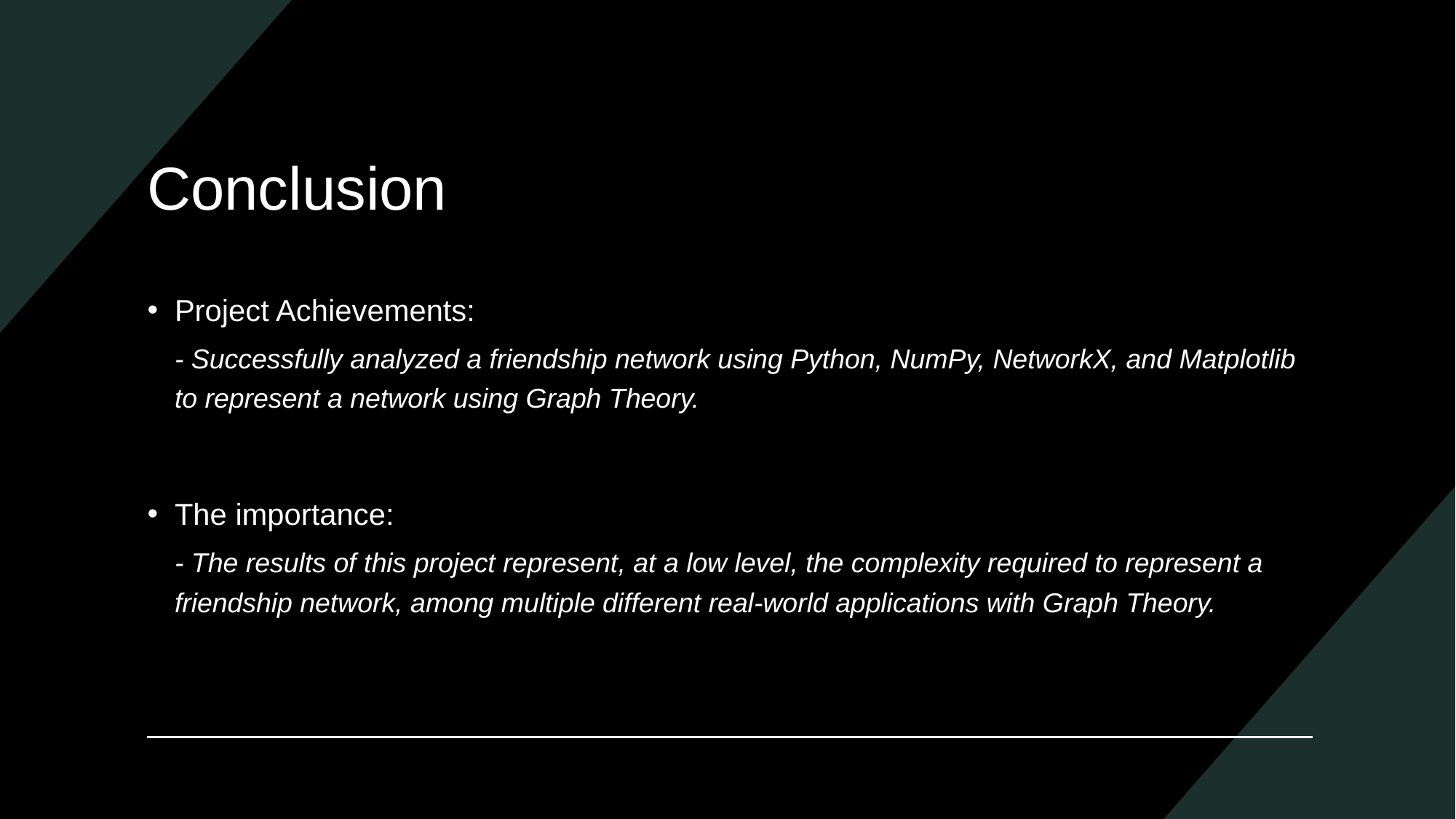

# Conclusion
Project Achievements:
- Successfully analyzed a friendship network using Python, NumPy, NetworkX, and Matplotlib to represent a network using Graph Theory.

The importance:
- The results of this project represent, at a low level, the complexity required to represent a friendship network, among multiple different real-world applications with Graph Theory.